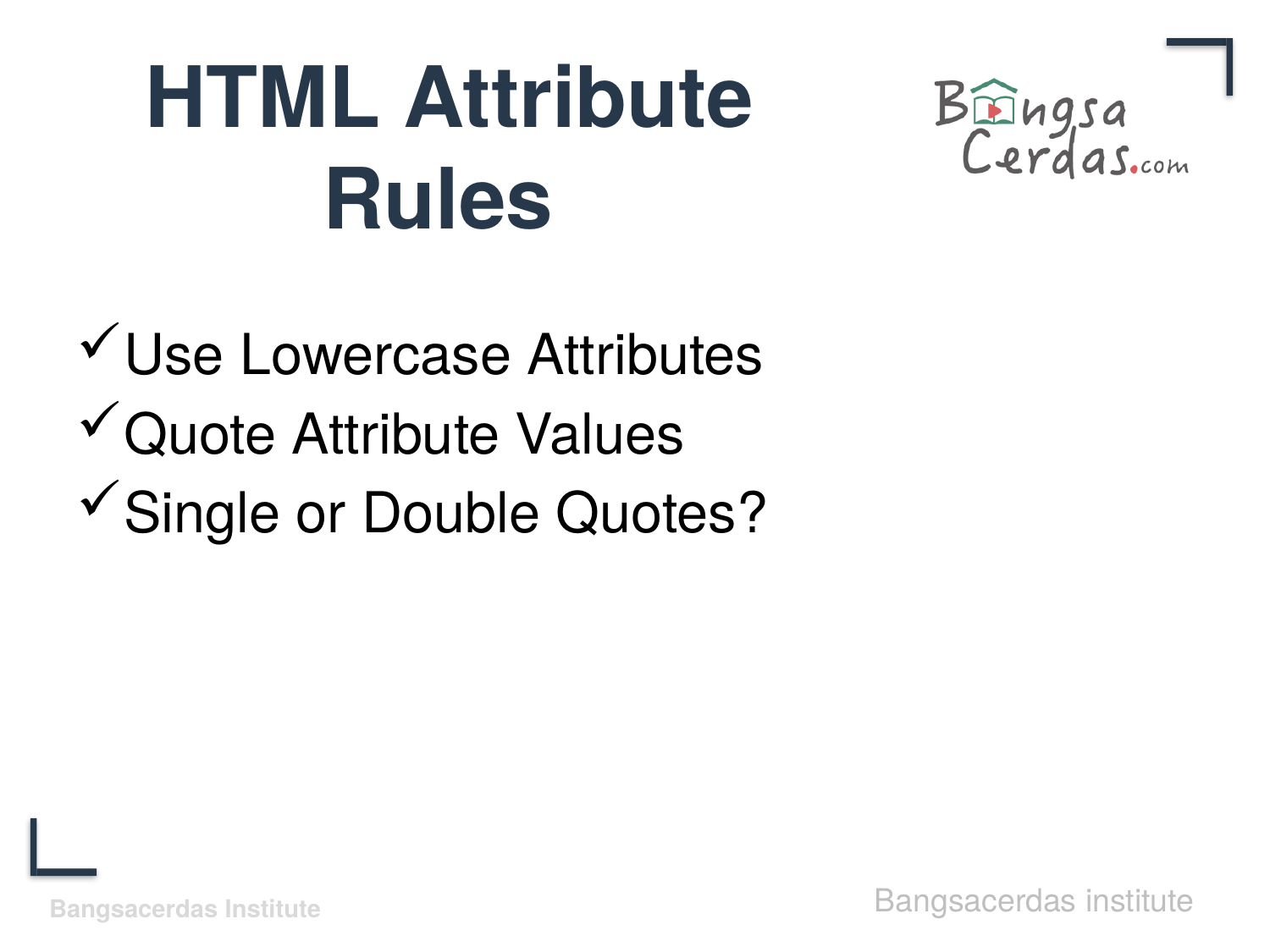

# HTML Attribute Rules
Use Lowercase Attributes
Quote Attribute Values
Single or Double Quotes?